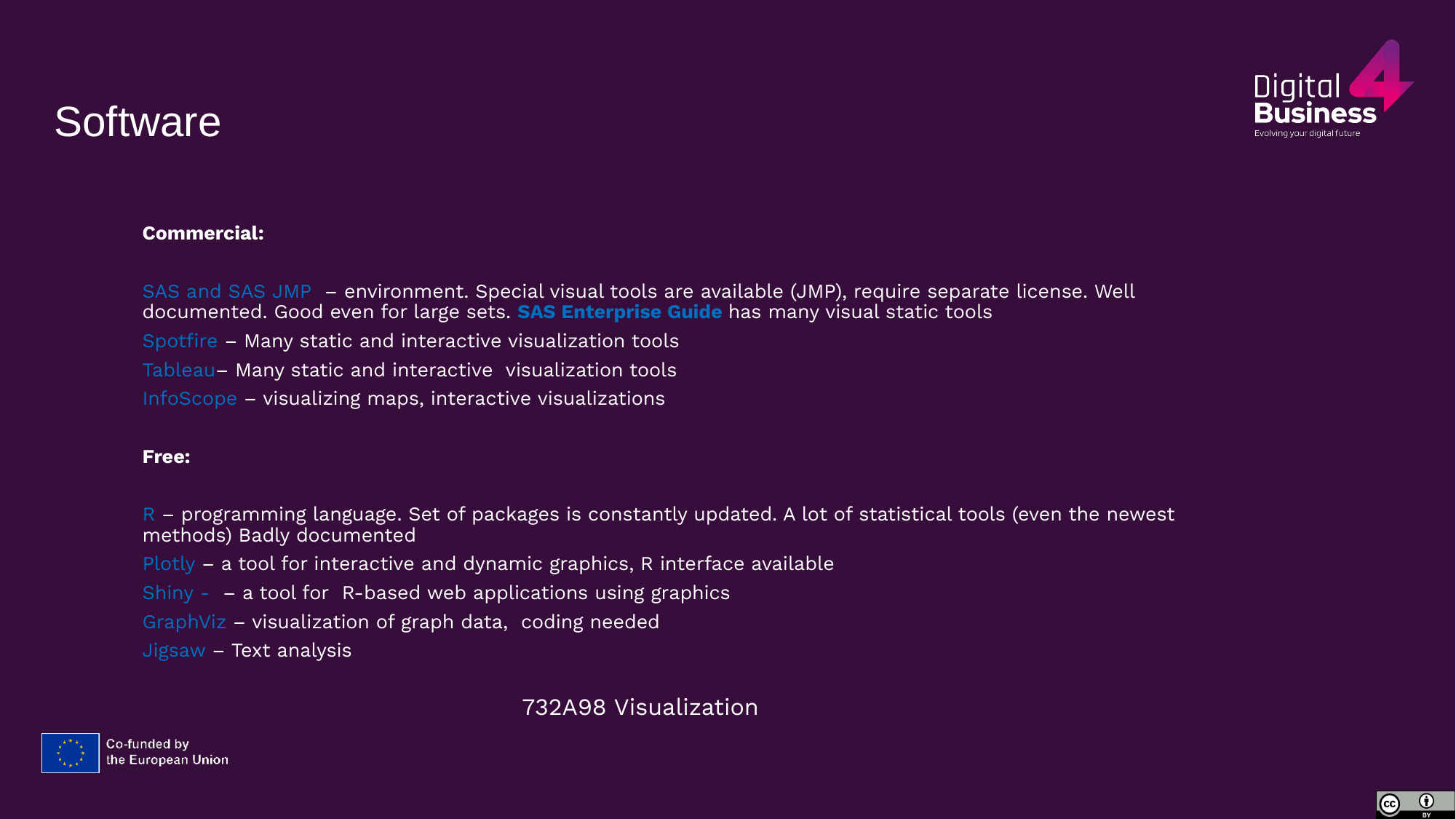

# Software
Commercial:

SAS and SAS JMP  – environment. Special visual tools are available (JMP), require separate license. Well documented. Good even for large sets. SAS Enterprise Guide has many visual static tools
Spotfire – Many static and interactive visualization tools
Tableau– Many static and interactive  visualization tools
InfoScope – visualizing maps, interactive visualizations

Free:

R – programming language. Set of packages is constantly updated. A lot of statistical tools (even the newest methods) Badly documented
Plotly – a tool for interactive and dynamic graphics, R interface available
Shiny -  – a tool for  R-based web applications using graphics
GraphViz – visualization of graph data,  coding needed
Jigsaw – Text analysis
732A98 Visualization